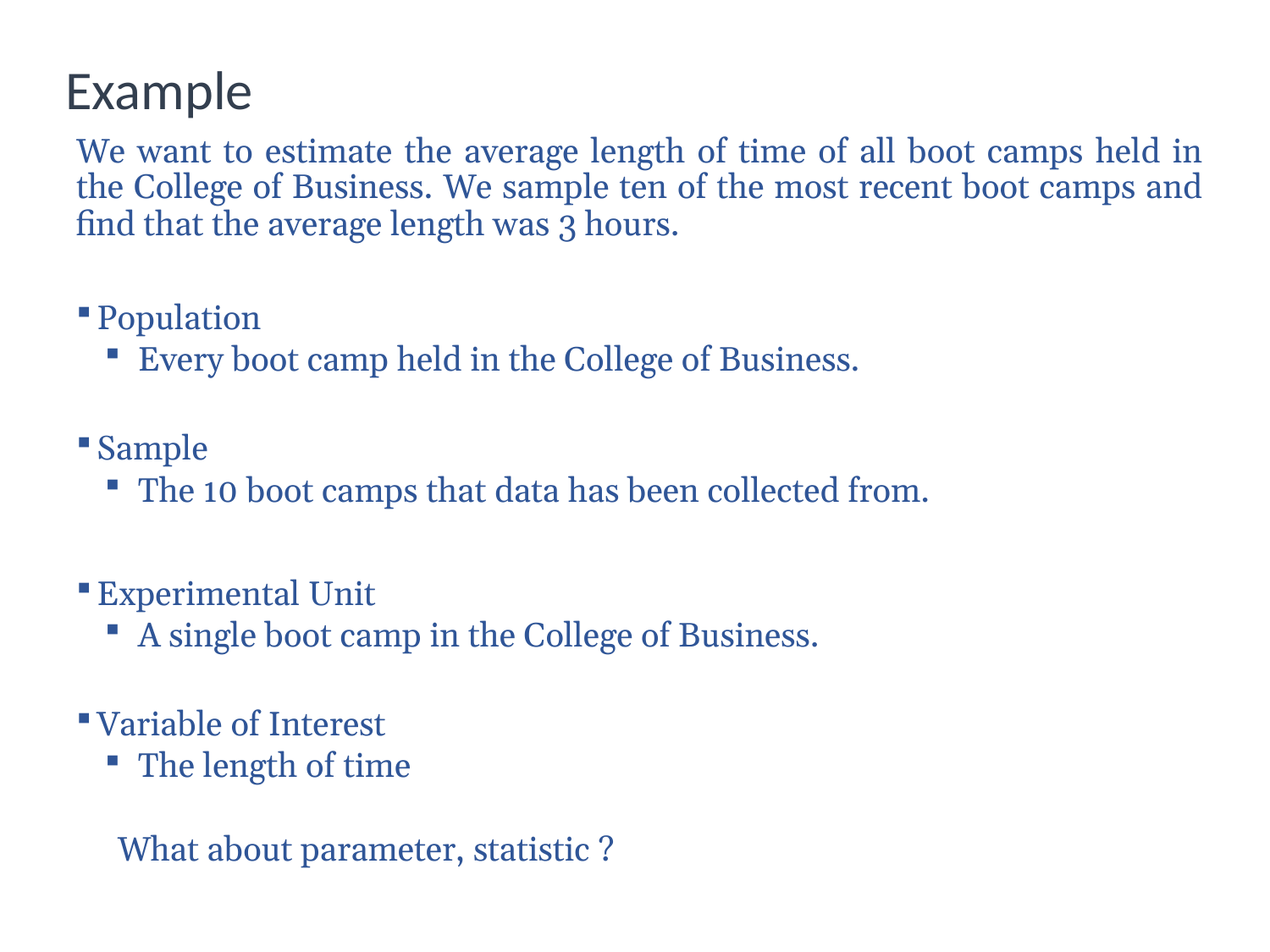

# Example
We want to estimate the average length of time of all boot camps held in the College of Business. We sample ten of the most recent boot camps and find that the average length was 3 hours.

Population
Every boot camp held in the College of Business.

Sample
The 10 boot camps that data has been collected from.

Experimental Unit
A single boot camp in the College of Business.

Variable of Interest
The length of time

What about parameter, statistic ?